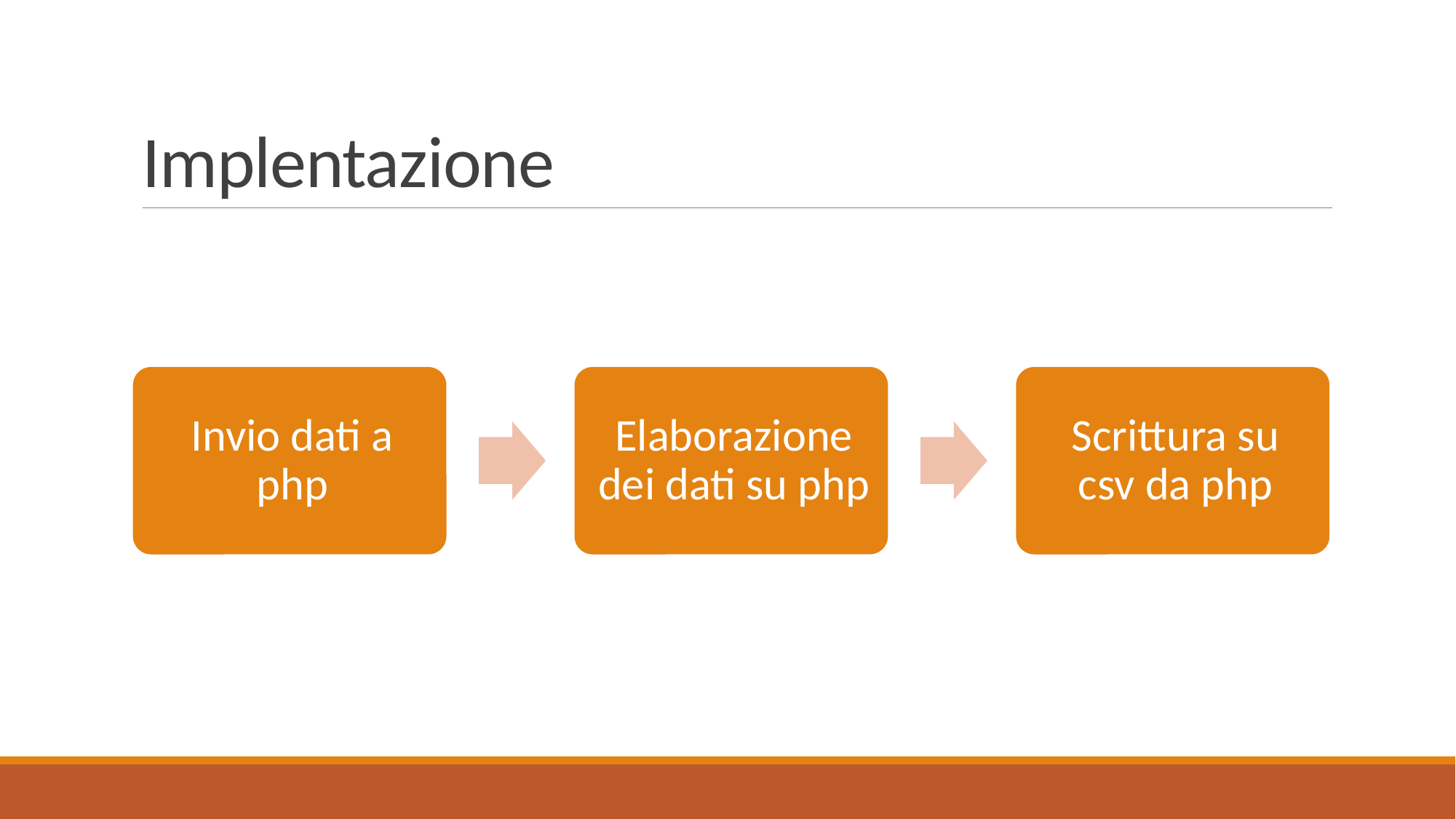

# Implentazione

Invio dati a php

Elaborazione dei dati su php

Scrittura su csv da php